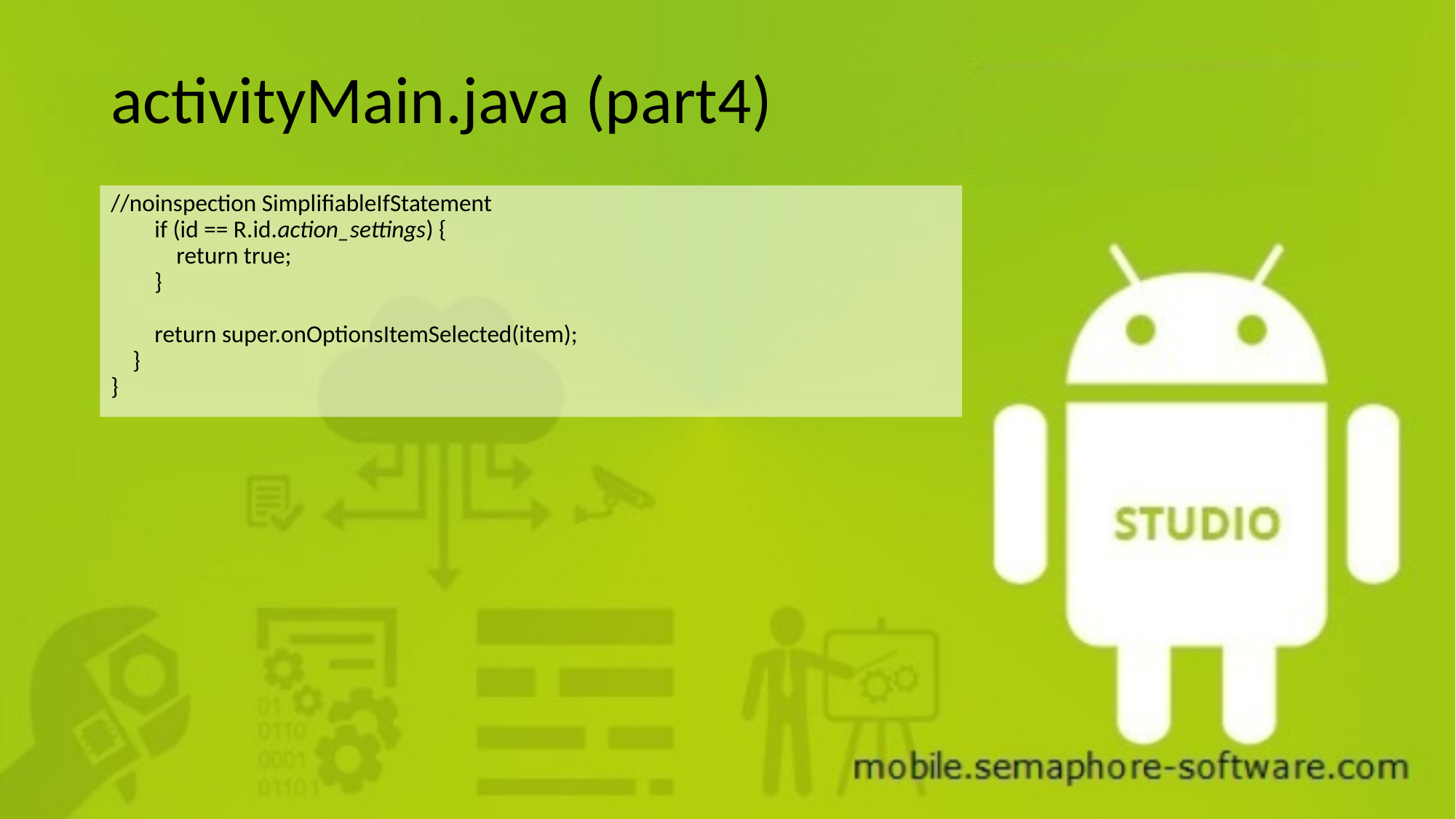

# activityMain.java (part4)
//noinspection SimplifiableIfStatement
        if (id == R.id.action_settings) {
            return true;
        }
        return super.onOptionsItemSelected(item);
    }
}